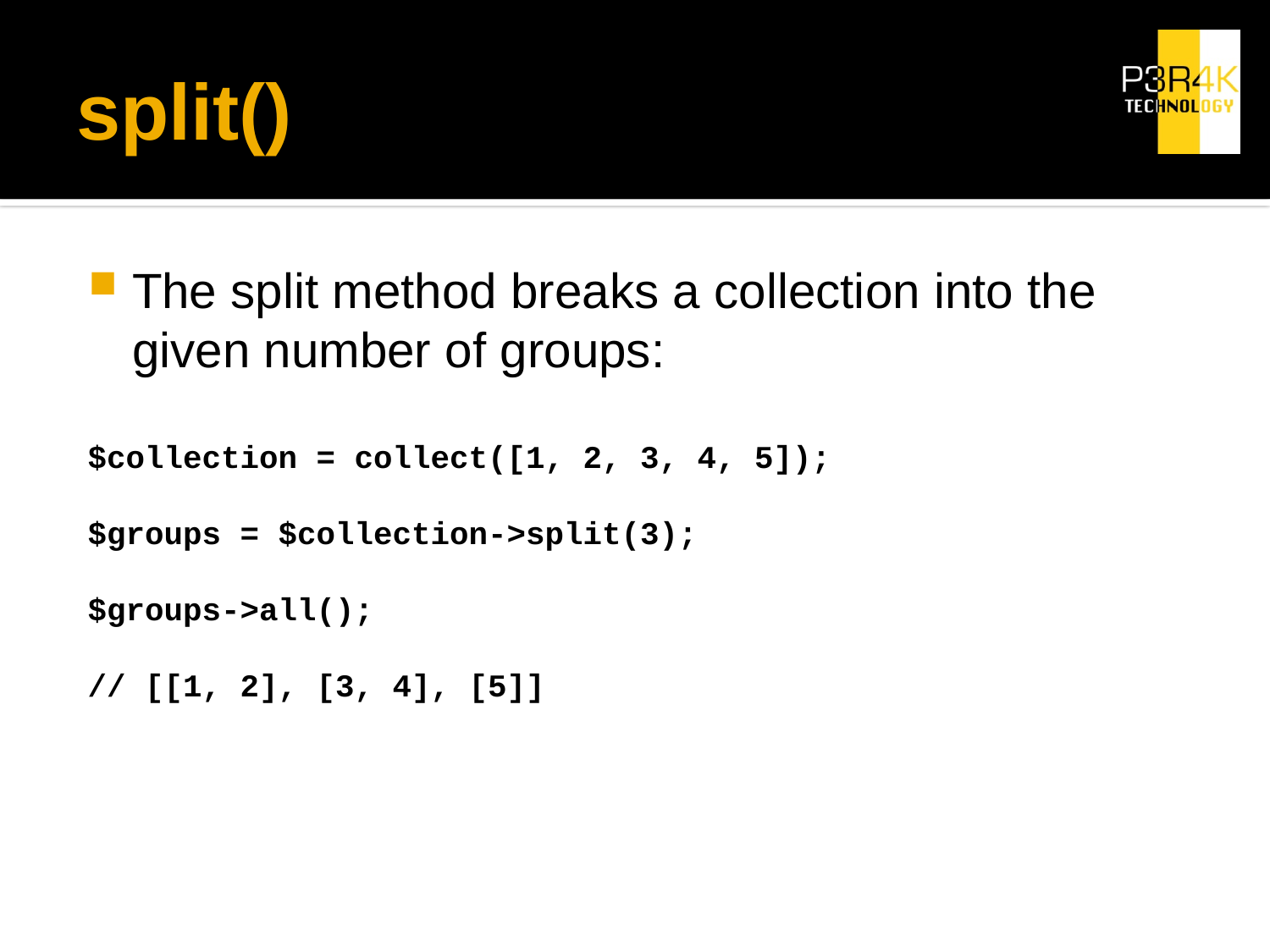

# split()
The split method breaks a collection into the given number of groups:

$collection = collect([1, 2, 3, 4, 5]);

$groups = $collection->split(3);

$groups->all();

// [[1, 2], [3, 4], [5]]